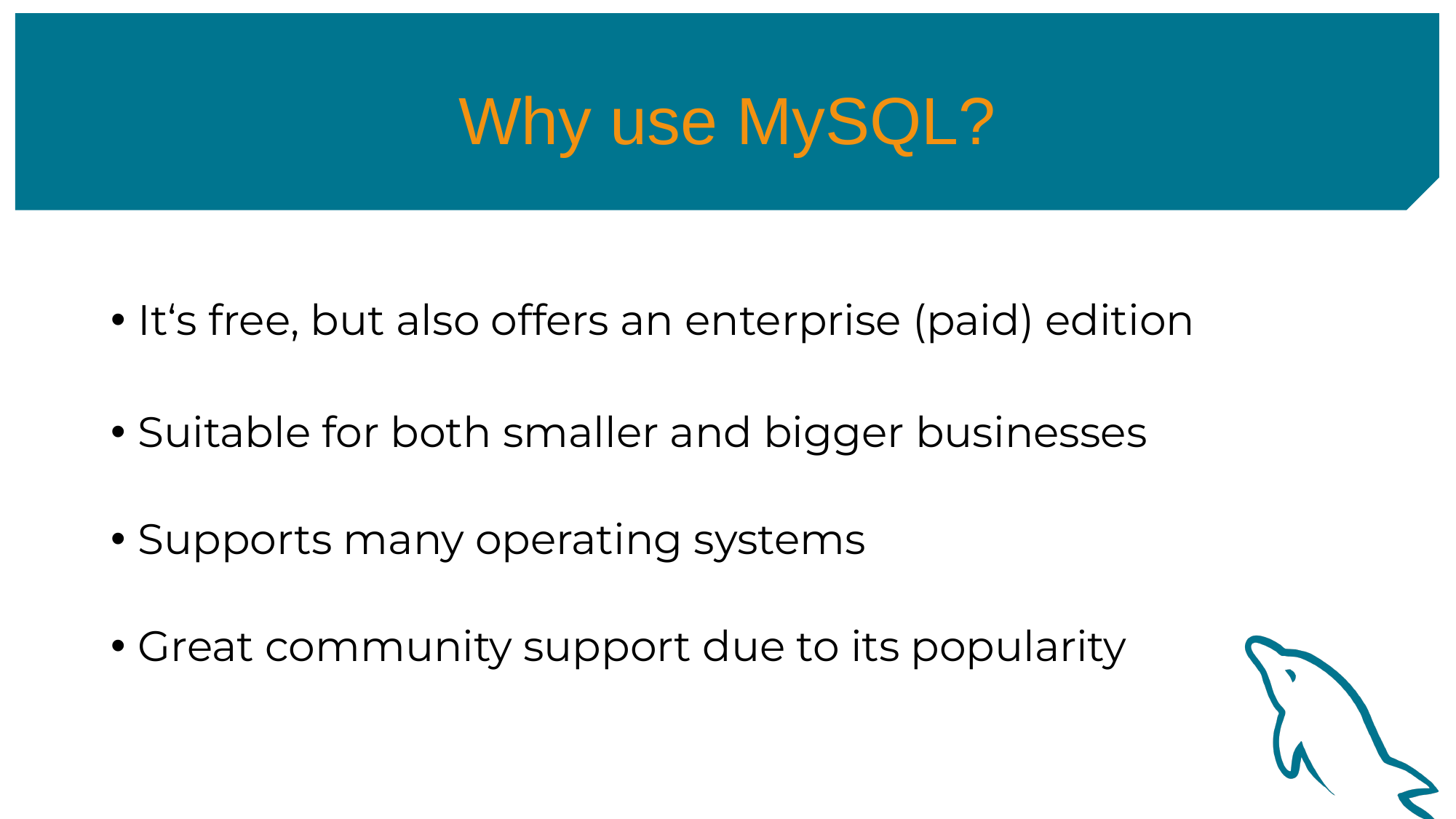

# Why use MySQL?
It‘s free, but also offers an enterprise (paid) edition
Suitable for both smaller and bigger businesses
Supports many operating systems
Great community support due to its popularity